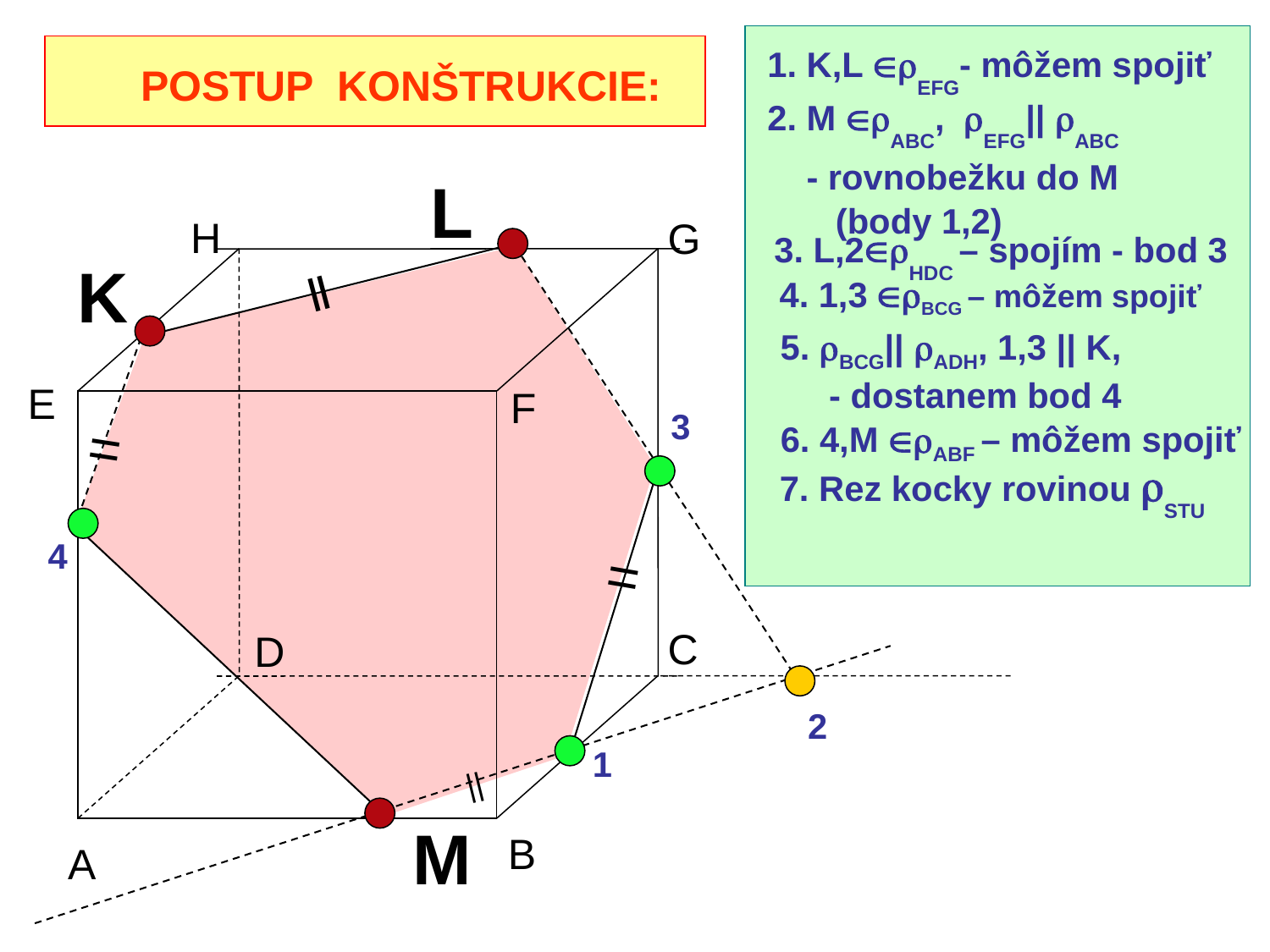

1. K,L ∈ρEFG- môžem spojiť
POSTUP  KONŠTRUKCIE:
2. M ∈ρABC,  ρEFG|| ρABC
    - rovnobežku do M
       (body 1,2)
L
H
G
3. L,2∈ρHDC – spojím - bod 3

K

||
4. 1,3 ∈ρBCG – môžem spojiť

5. ρBCG|| ρADH, 1,3 || K,
     - dostanem bod 4

E
F
3
=
6. 4,M ∈ρABF – môžem spojiť
7. Rez kocky rovinou ρSTU

4

=
C
D

2

1
||

M
B
A